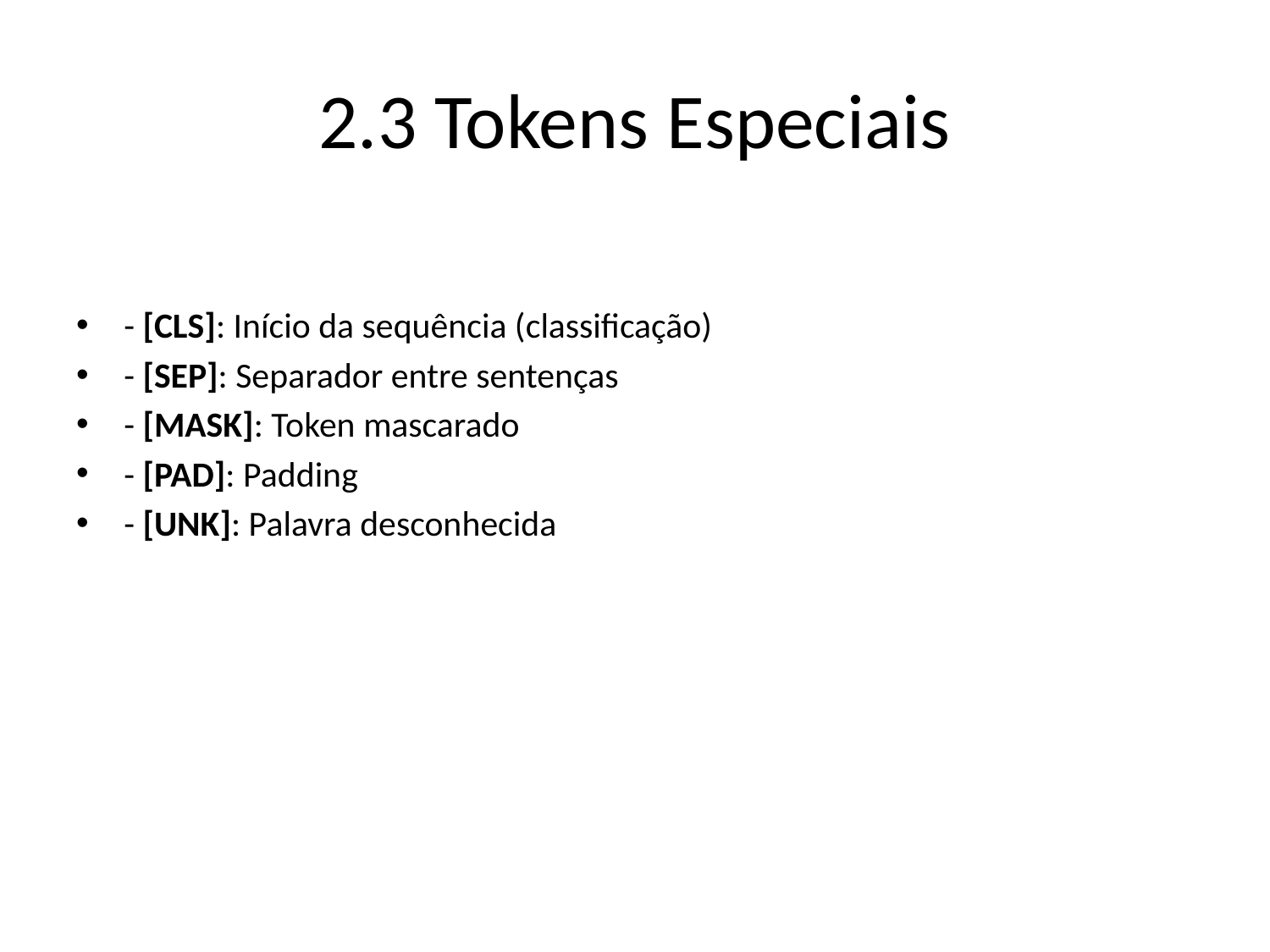

# 2.3 Tokens Especiais

- [CLS]: Início da sequência (classificação)
- [SEP]: Separador entre sentenças
- [MASK]: Token mascarado
- [PAD]: Padding
- [UNK]: Palavra desconhecida